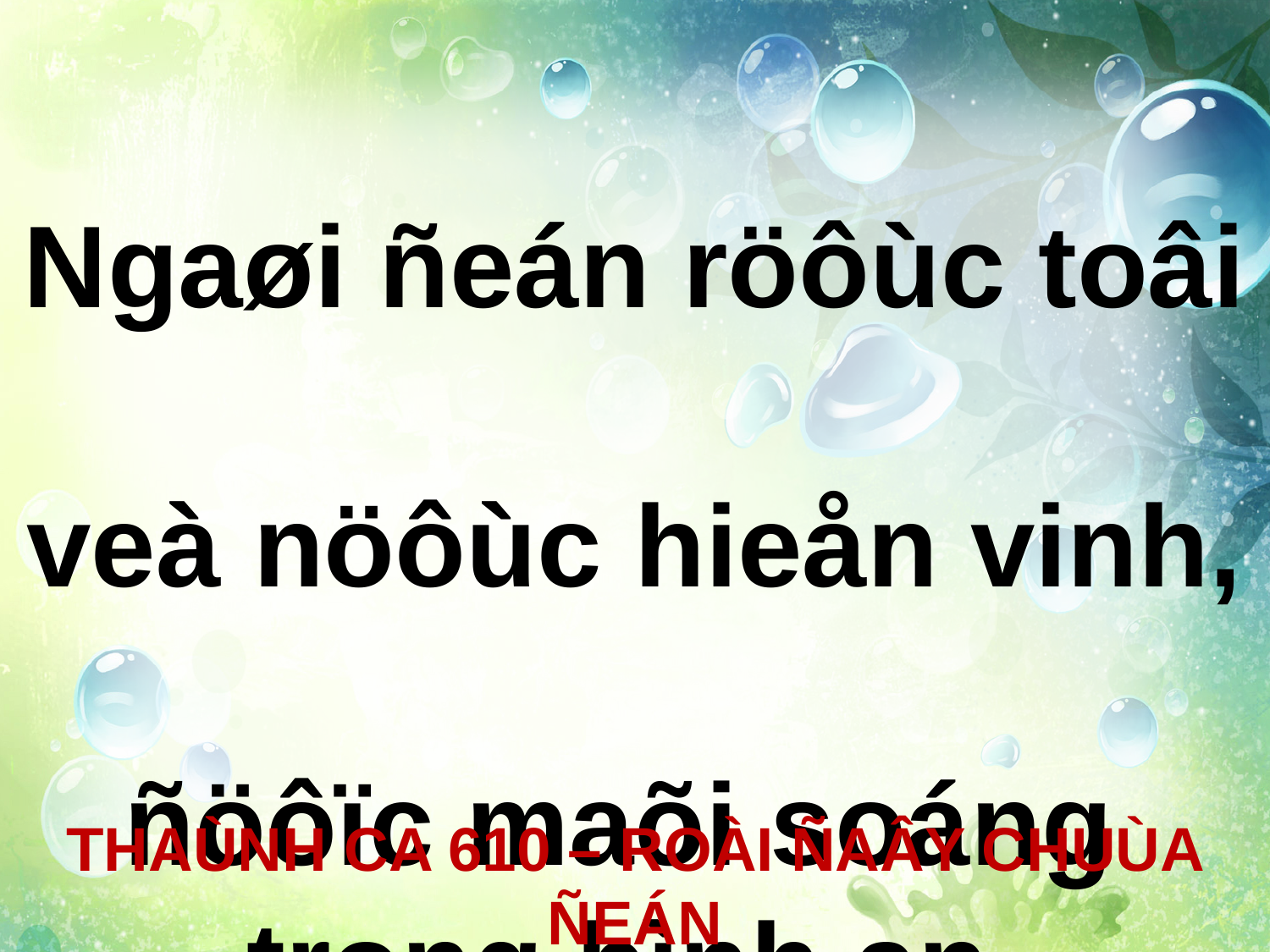

Ngaøi ñeán röôùc toâi
veà nöôùc hieån vinh,
ñöôïc maõi soáng
trong bình an.
THAÙNH CA 610 – ROÀI ÑAÂY CHUÙA ÑEÁN